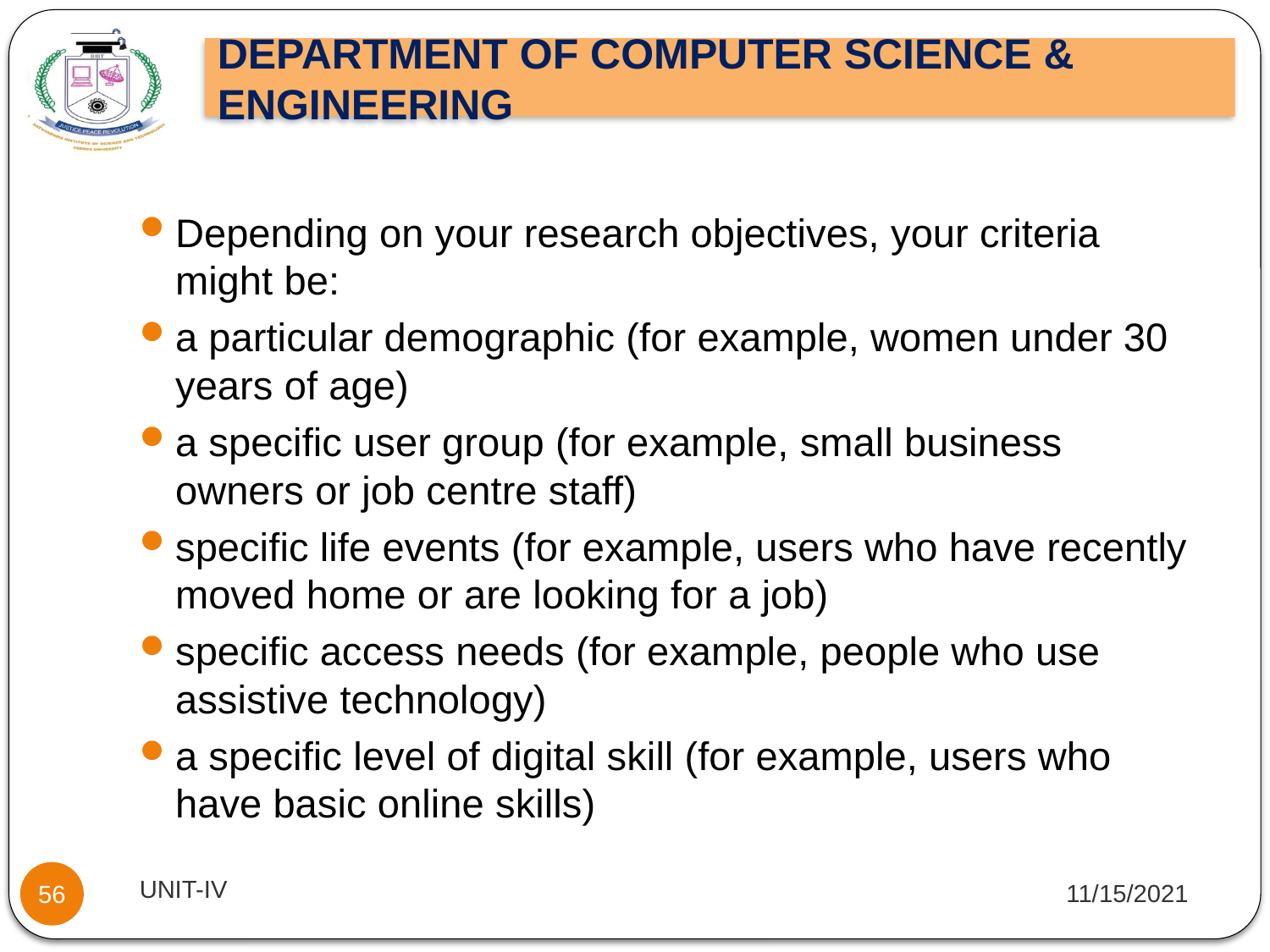

#

Depending on your research objectives, your criteria might be:
a particular demographic (for example, women under 30 years of age)
a specific user group (for example, small business owners or job centre staff)
specific life events (for example, users who have recently moved home or are looking for a job)
specific access needs (for example, people who use assistive technology)
a specific level of digital skill (for example, users who have basic online skills)
UNIT-IV
11/15/2021
56